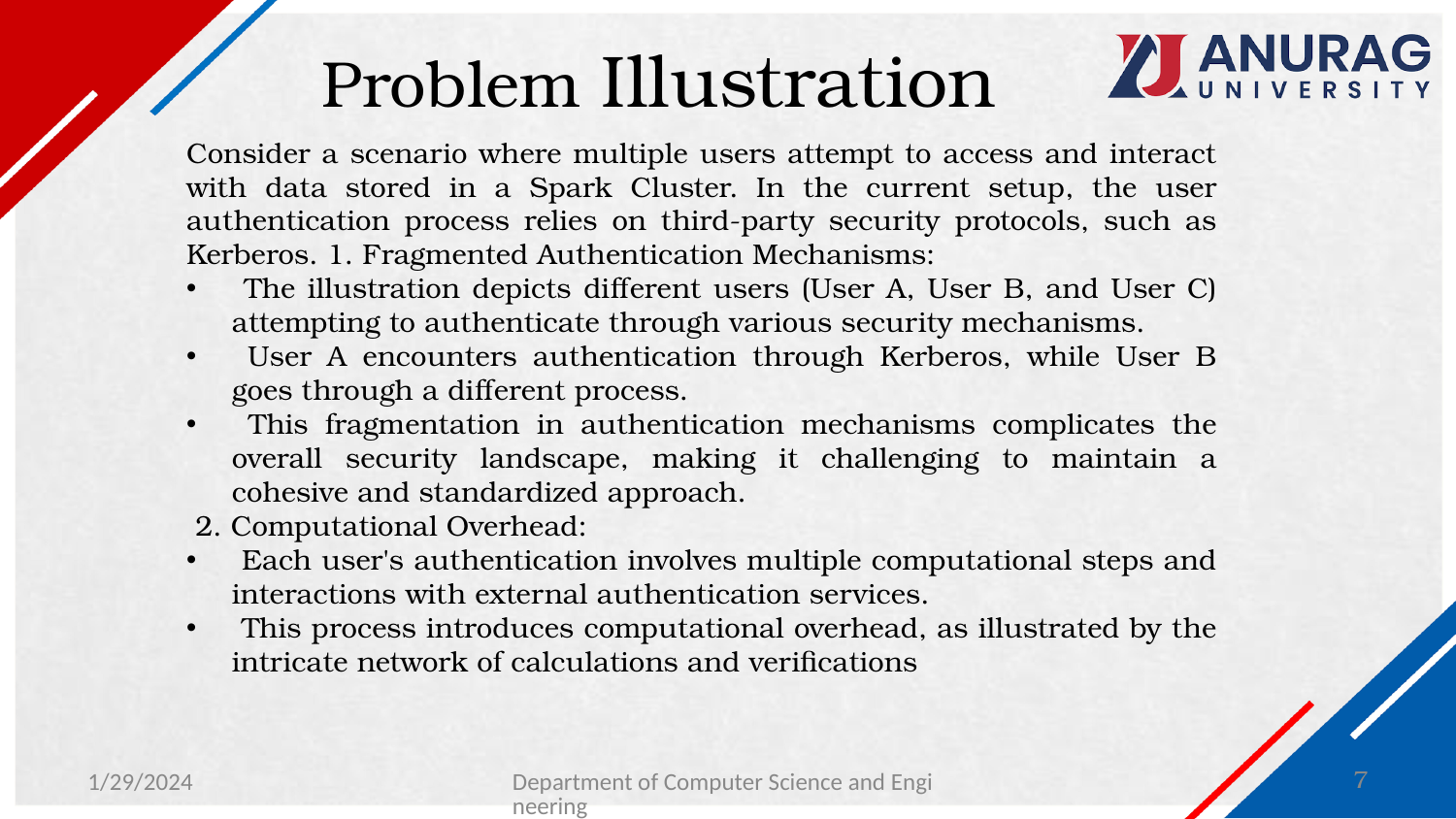

# Problem Illustration
Consider a scenario where multiple users attempt to access and interact with data stored in a Spark Cluster. In the current setup, the user authentication process relies on third-party security protocols, such as Kerberos. 1. Fragmented Authentication Mechanisms:
 The illustration depicts different users (User A, User B, and User C) attempting to authenticate through various security mechanisms.
 User A encounters authentication through Kerberos, while User B goes through a different process.
 This fragmentation in authentication mechanisms complicates the overall security landscape, making it challenging to maintain a cohesive and standardized approach.
 2. Computational Overhead:
 Each user's authentication involves multiple computational steps and interactions with external authentication services.
 This process introduces computational overhead, as illustrated by the intricate network of calculations and verifications

1/29/2024
Department of Computer Science and Engineering
7